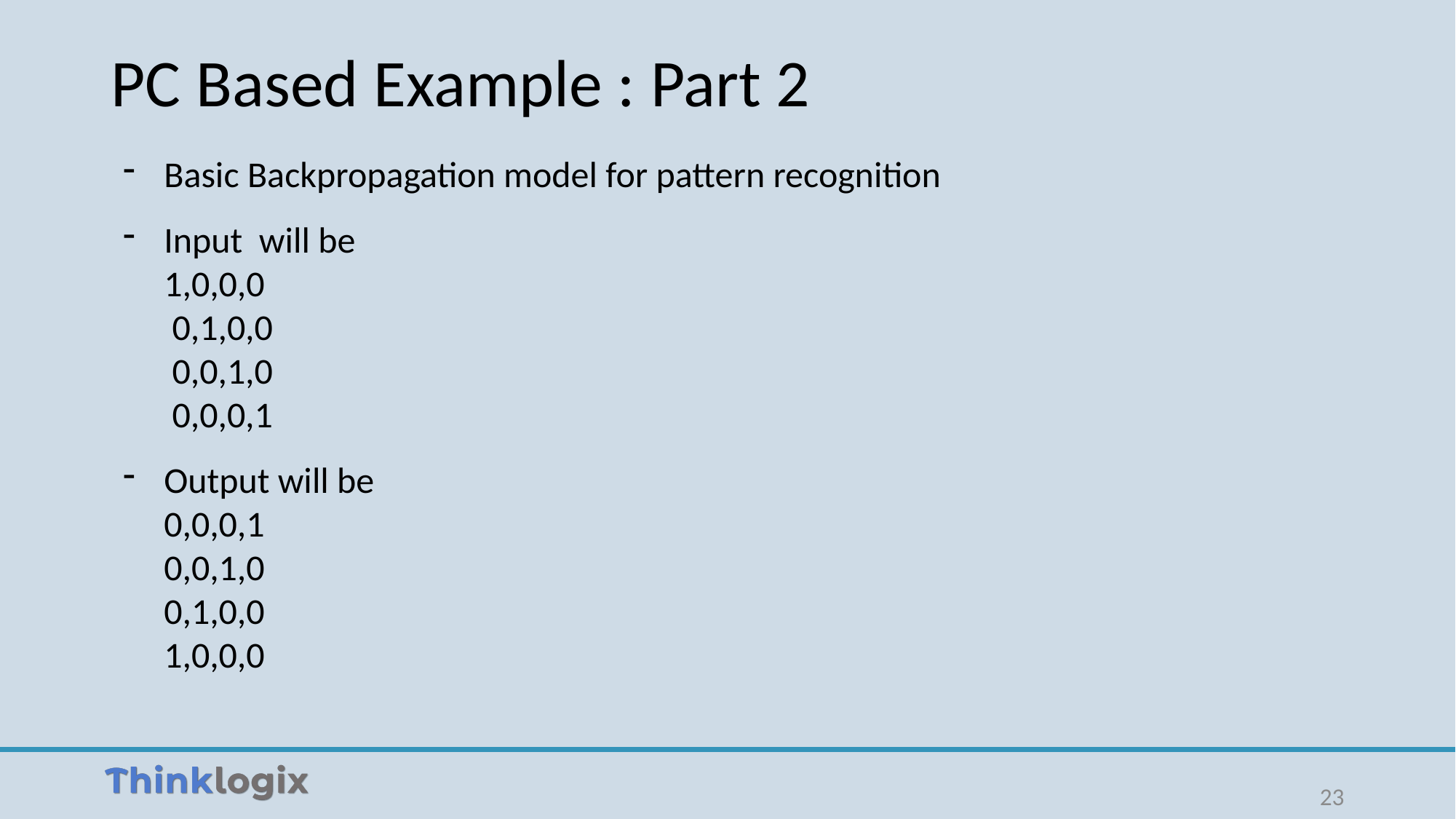

# PC Based Example : Part 2
Basic Backpropagation model for pattern recognition

Input  will be
     1,0,0,0
      0,1,0,0
      0,0,1,0
      0,0,0,1

Output will be
     0,0,0,1
     0,0,1,0
     0,1,0,0
     1,0,0,0

23